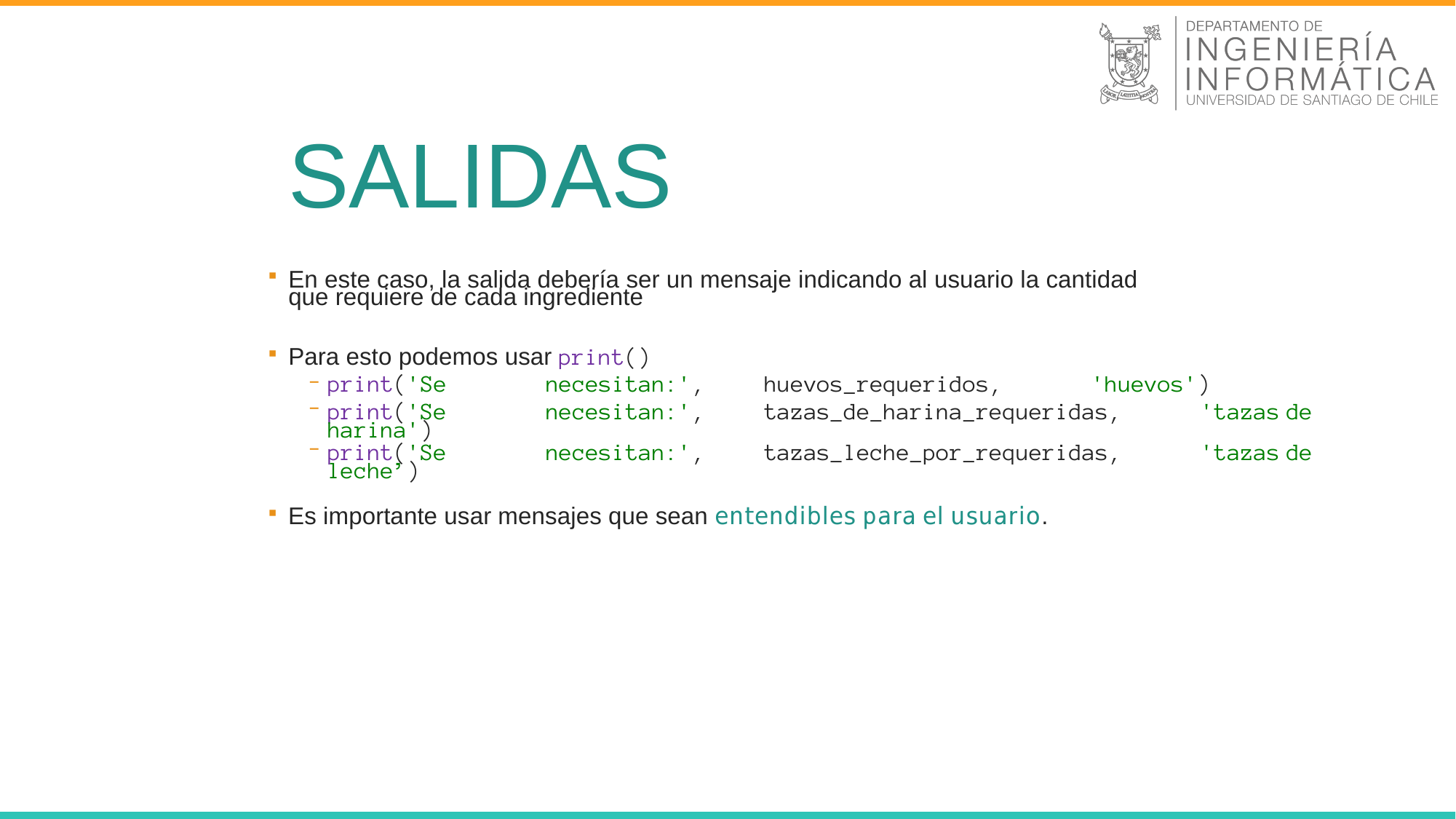

# SALIDAS
En este caso, la salida debería ser un mensaje indicando al usuario la cantidad
que requiere de cada ingrediente
Para esto podemos usar print()
print('Se	necesitan:',	huevos_requeridos,	'huevos')
print('Se	necesitan:',	tazas_de_harina_requeridas,	'tazas de harina')
print('Se	necesitan:',	tazas_leche_por_requeridas,	'tazas de leche’)
Es importante usar mensajes que sean entendibles para el usuario.